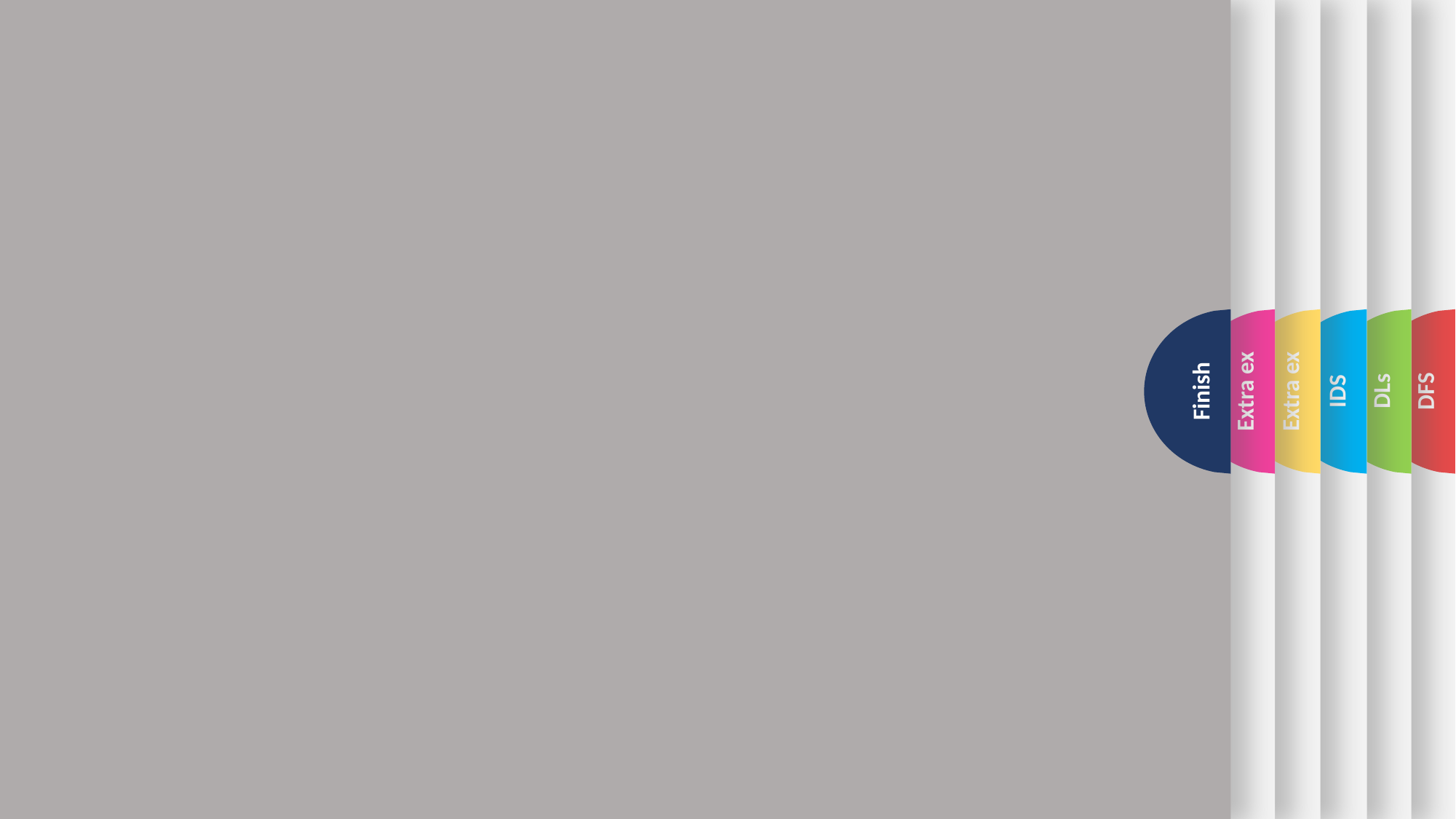

Finish
Extra ex
Extra ex
IDS
DLs
DFS